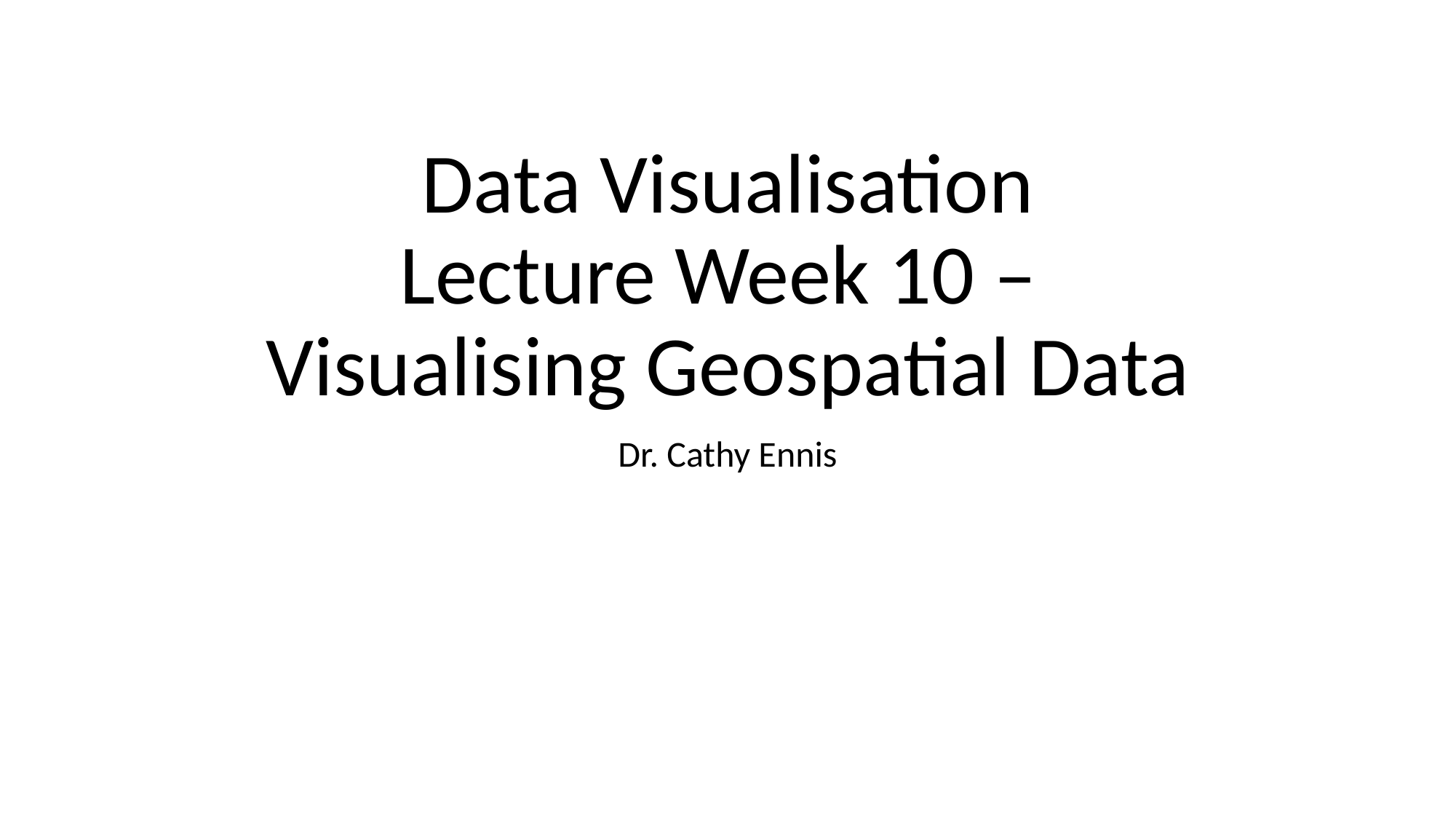

# Data Visualisation Lecture Week 10 – Visualising Geospatial Data
Dr. Cathy Ennis